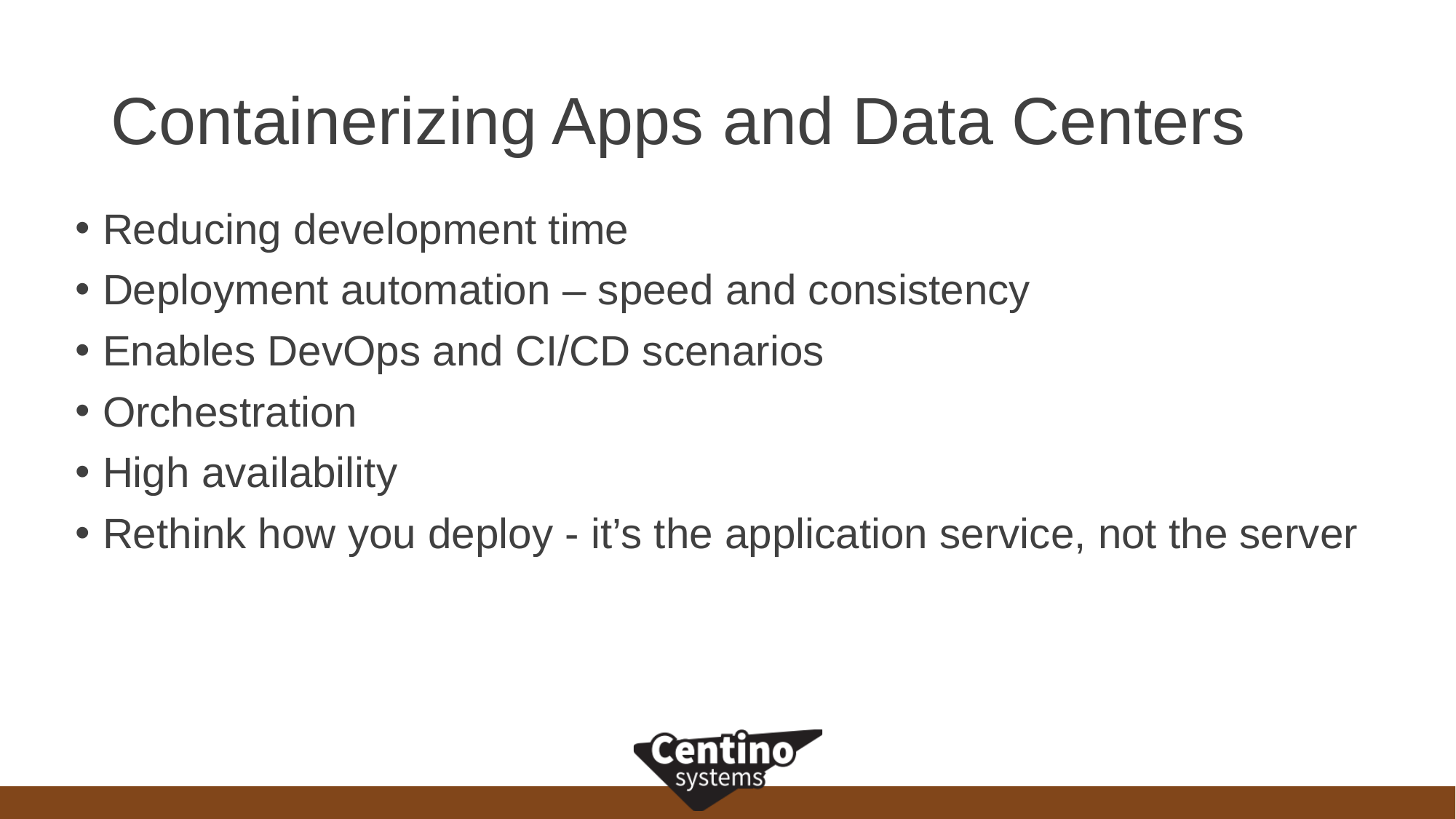

# Containerizing Apps and Data Centers
Reducing development time
Deployment automation – speed and consistency
Enables DevOps and CI/CD scenarios
Orchestration
High availability
Rethink how you deploy - it’s the application service, not the server